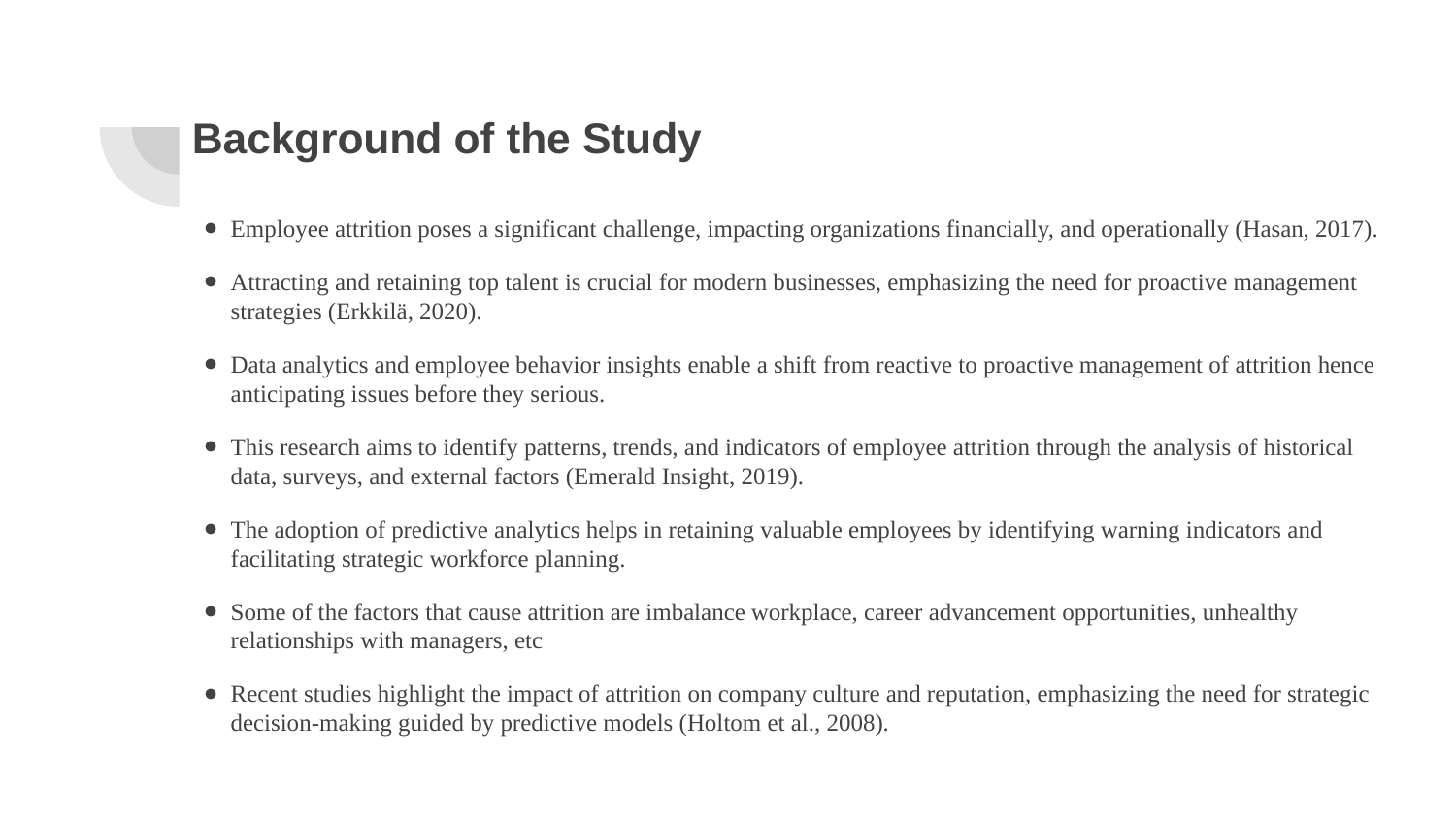

# Background of the Study
Employee attrition poses a significant challenge, impacting organizations financially, and operationally (Hasan, 2017).
Attracting and retaining top talent is crucial for modern businesses, emphasizing the need for proactive management strategies (Erkkilä, 2020).
Data analytics and employee behavior insights enable a shift from reactive to proactive management of attrition hence anticipating issues before they serious.
This research aims to identify patterns, trends, and indicators of employee attrition through the analysis of historical data, surveys, and external factors (Emerald Insight, 2019).
The adoption of predictive analytics helps in retaining valuable employees by identifying warning indicators and facilitating strategic workforce planning.
Some of the factors that cause attrition are imbalance workplace, career advancement opportunities, unhealthy relationships with managers, etc
Recent studies highlight the impact of attrition on company culture and reputation, emphasizing the need for strategic decision-making guided by predictive models (Holtom et al., 2008).